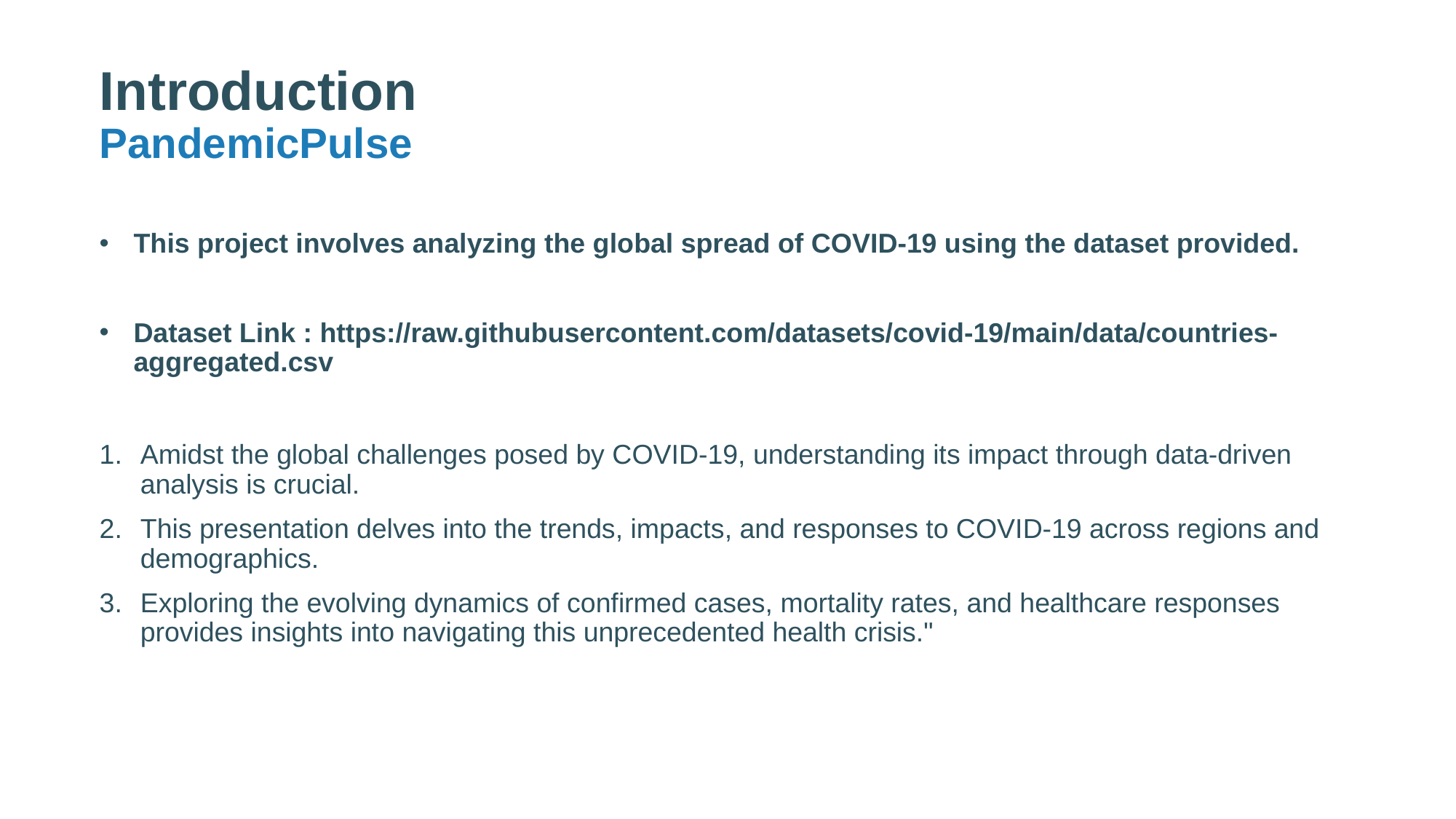

# Introduction
PandemicPulse
This project involves analyzing the global spread of COVID-19 using the dataset provided.

Dataset Link : https://raw.githubusercontent.com/datasets/covid-19/main/data/countries-aggregated.csv
Amidst the global challenges posed by COVID-19, understanding its impact through data-driven analysis is crucial.
This presentation delves into the trends, impacts, and responses to COVID-19 across regions and demographics.
Exploring the evolving dynamics of confirmed cases, mortality rates, and healthcare responses provides insights into navigating this unprecedented health crisis."